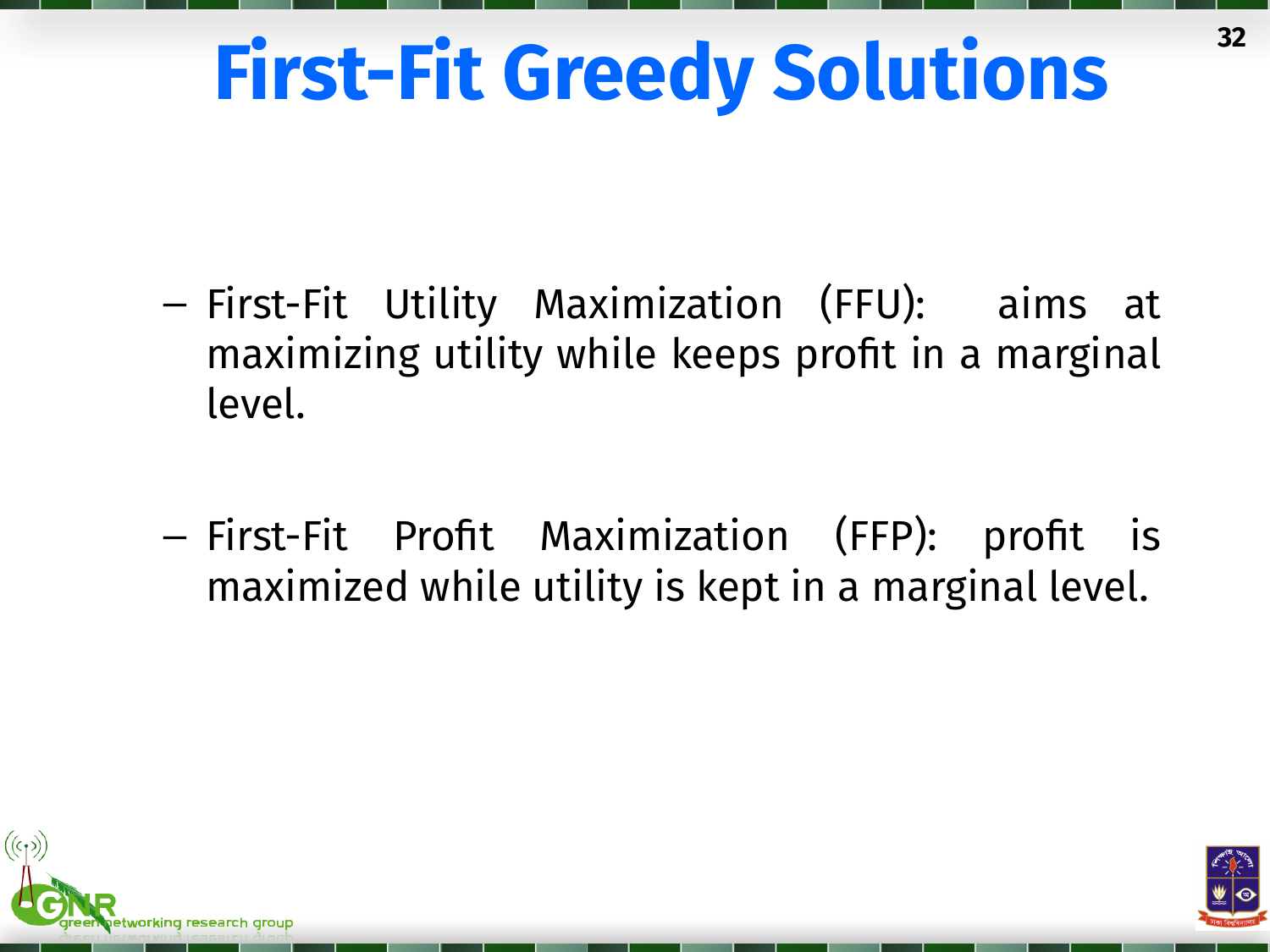

# First-Fit Greedy Solutions
32

First-Fit Utility Maximization (FFU):  aims at maximizing utility while keeps profit in a marginal level.

First-Fit Profit Maximization (FFP): profit is maximized while utility is kept in a marginal level.